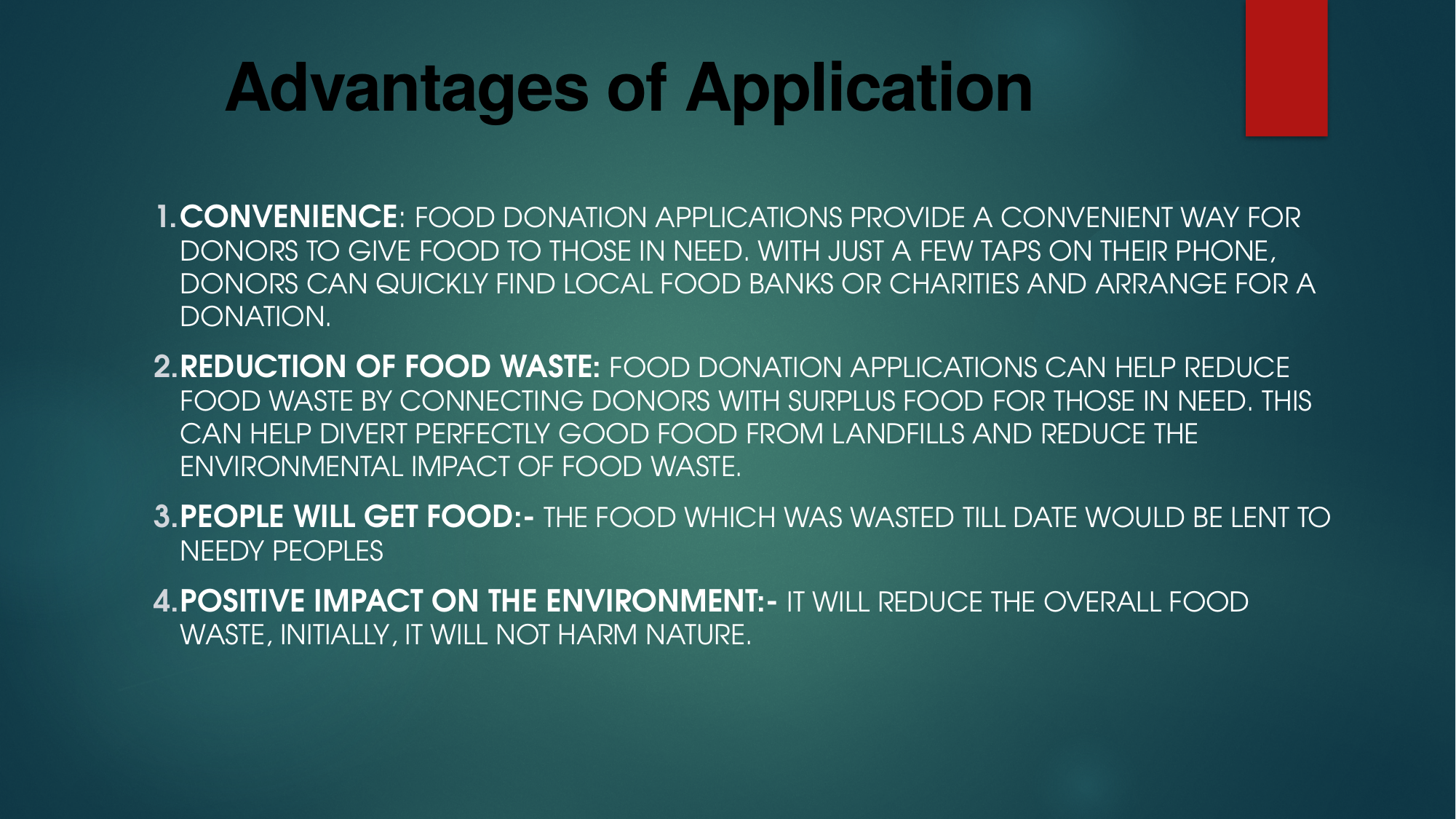

# Advantages of Application
Convenience: Food donation applications provide a convenient way for donors to give food to those in need. With just a few taps on their phone, donors can quickly find local food banks or charities and arrange for a donation.
Reduction of food waste: Food donation applications can help reduce food waste by connecting donors with surplus food for those in need. This can help divert perfectly good food from landfills and reduce the environmental impact of food waste.
People will get food:- The food which was wasted till date would be lent to needy peoples
Positive impact on the environment:- It will reduce the overall food waste, initially, it will not harm nature.